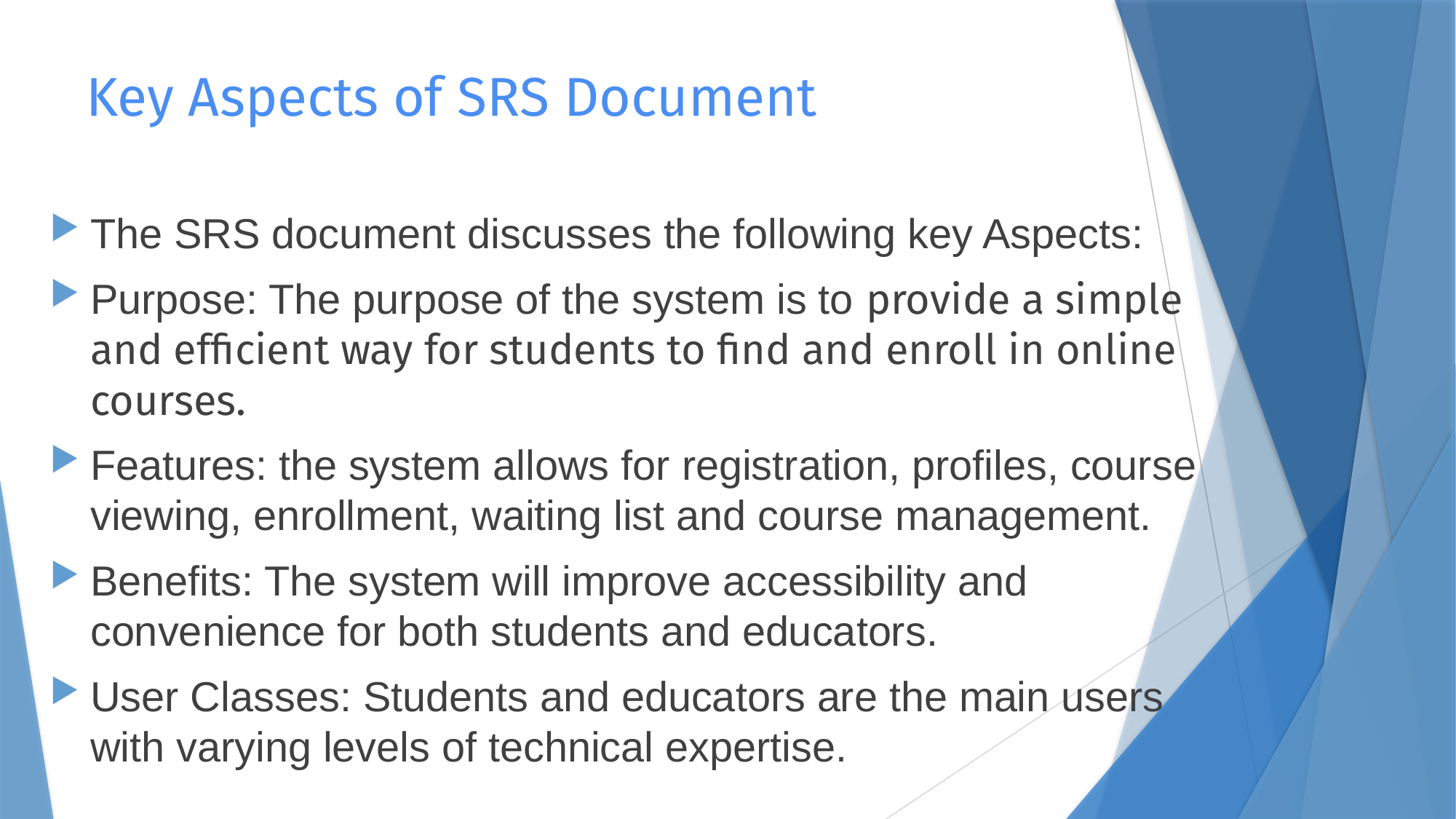

# Key Aspects of SRS Document
The SRS document discusses the following key Aspects:
Purpose: The purpose of the system is to provide a simple and efficient way for students to find and enroll in online courses.
Features: the system allows for registration, profiles, course viewing, enrollment, waiting list and course management.
Benefits: The system will improve accessibility and convenience for both students and educators.
User Classes: Students and educators are the main users with varying levels of technical expertise.